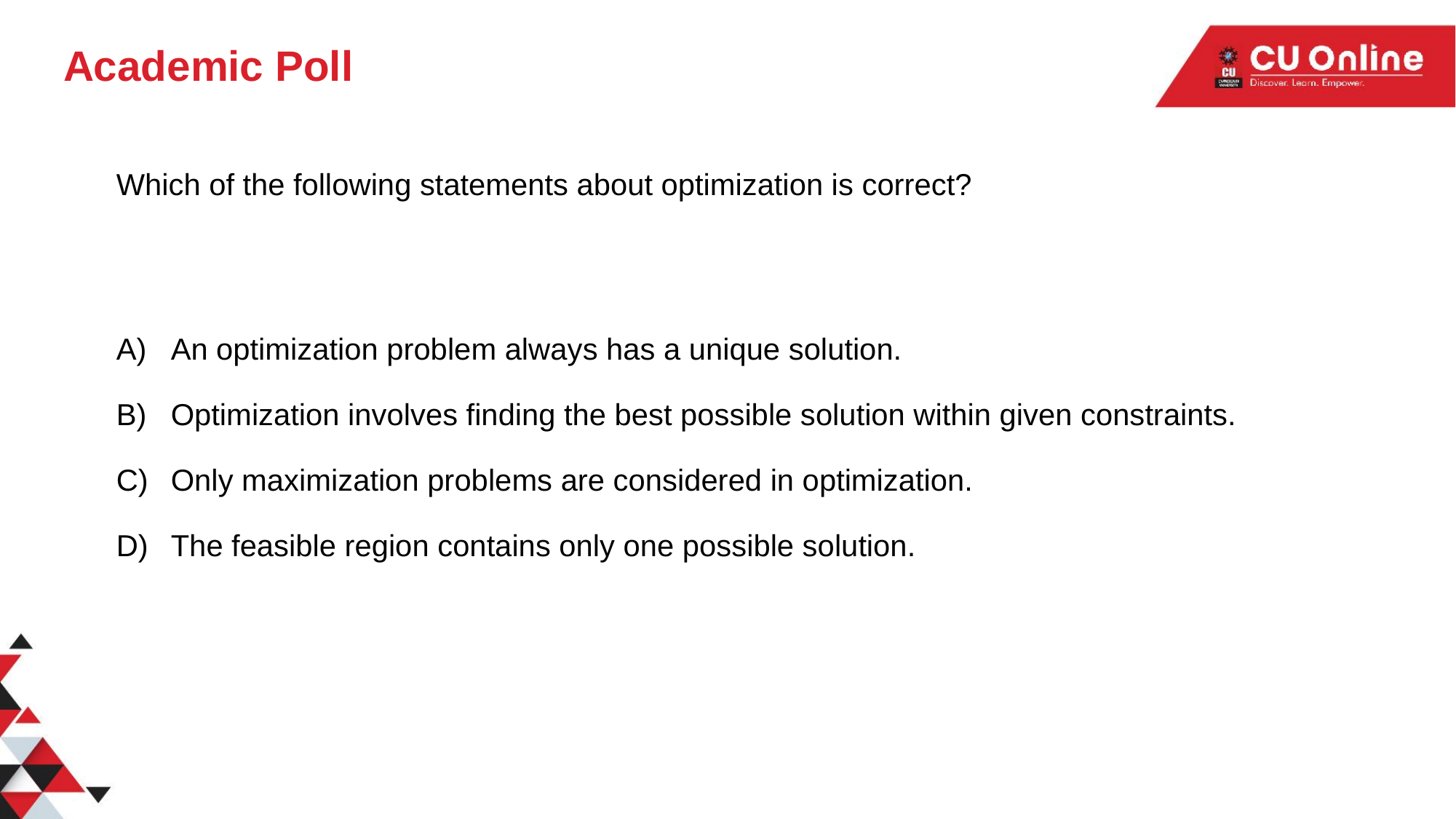

# Academic Poll
Which of the following statements about optimization is correct?

An optimization problem always has a unique solution.

Optimization involves finding the best possible solution within given constraints.

Only maximization problems are considered in optimization.

The feasible region contains only one possible solution.